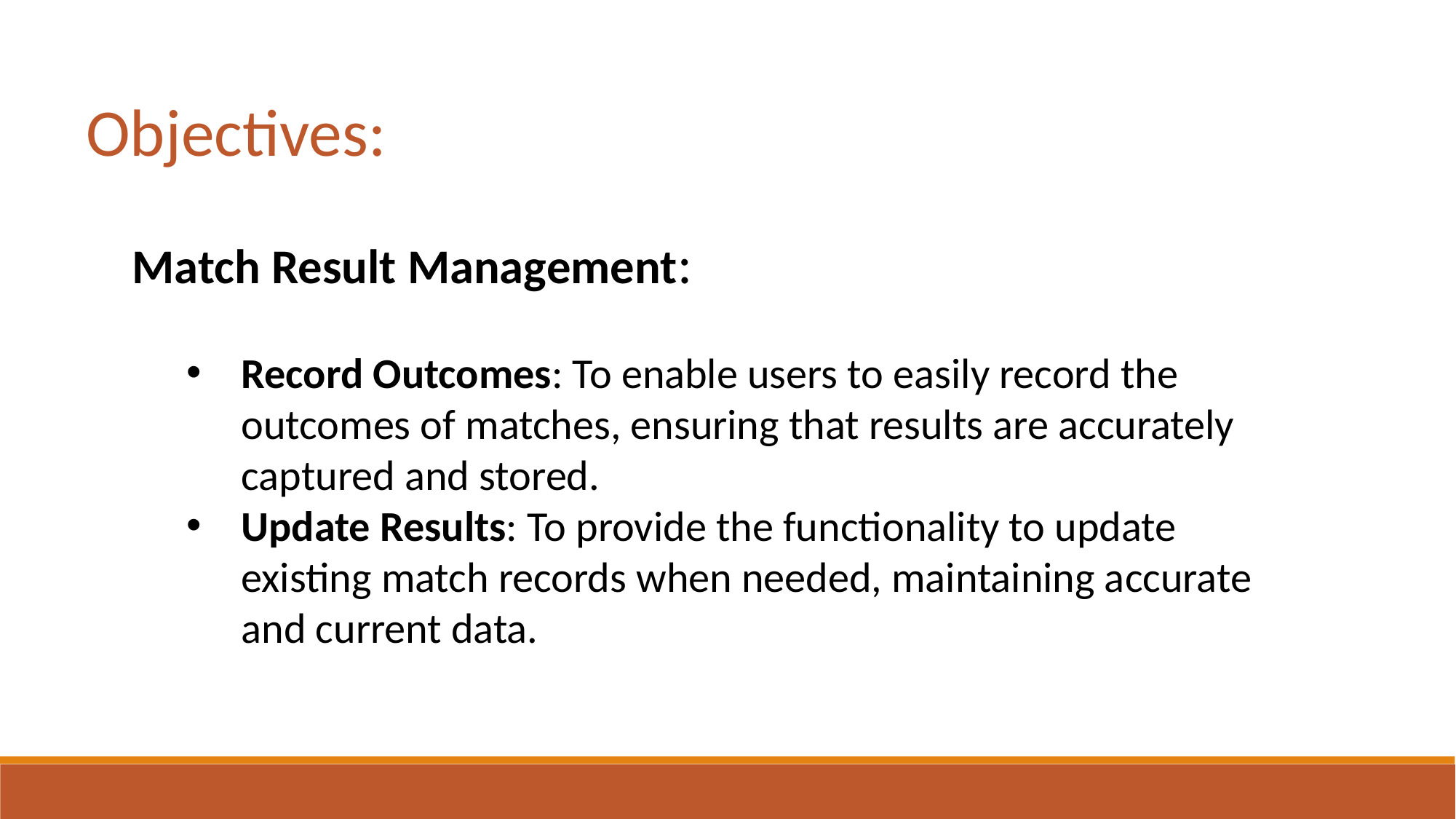

Objectives:
Match Result Management:

Record Outcomes: To enable users to easily record the outcomes of matches, ensuring that results are accurately captured and stored.
Update Results: To provide the functionality to update existing match records when needed, maintaining accurate and current data.